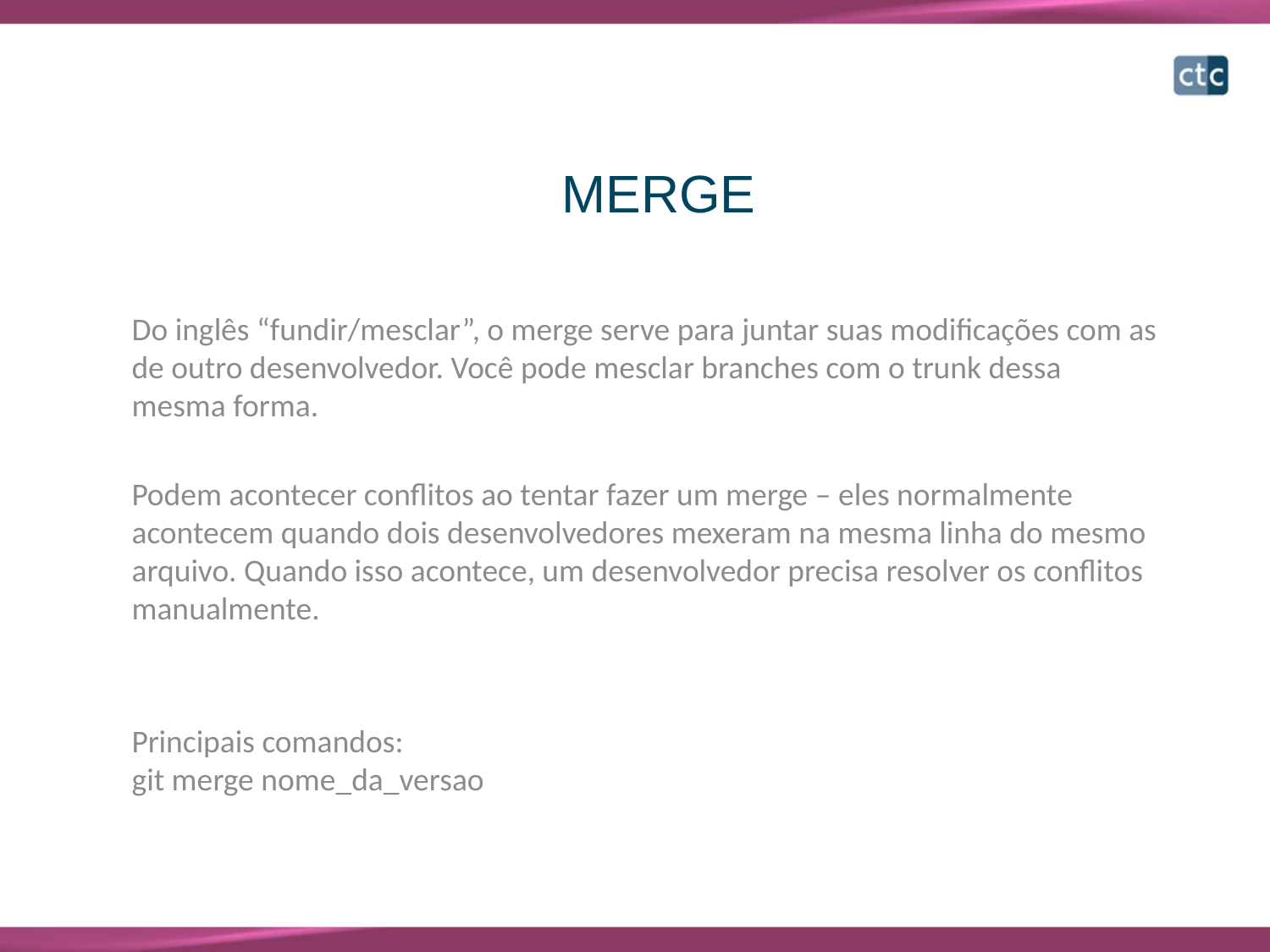

# MERGE
Do inglês “fundir/mesclar”, o merge serve para juntar suas modificações com as de outro desenvolvedor. Você pode mesclar branches com o trunk dessa mesma forma.

Podem acontecer conflitos ao tentar fazer um merge – eles normalmente acontecem quando dois desenvolvedores mexeram na mesma linha do mesmo arquivo. Quando isso acontece, um desenvolvedor precisa resolver os conflitos manualmente.

Principais comandos:
git merge nome_da_versao